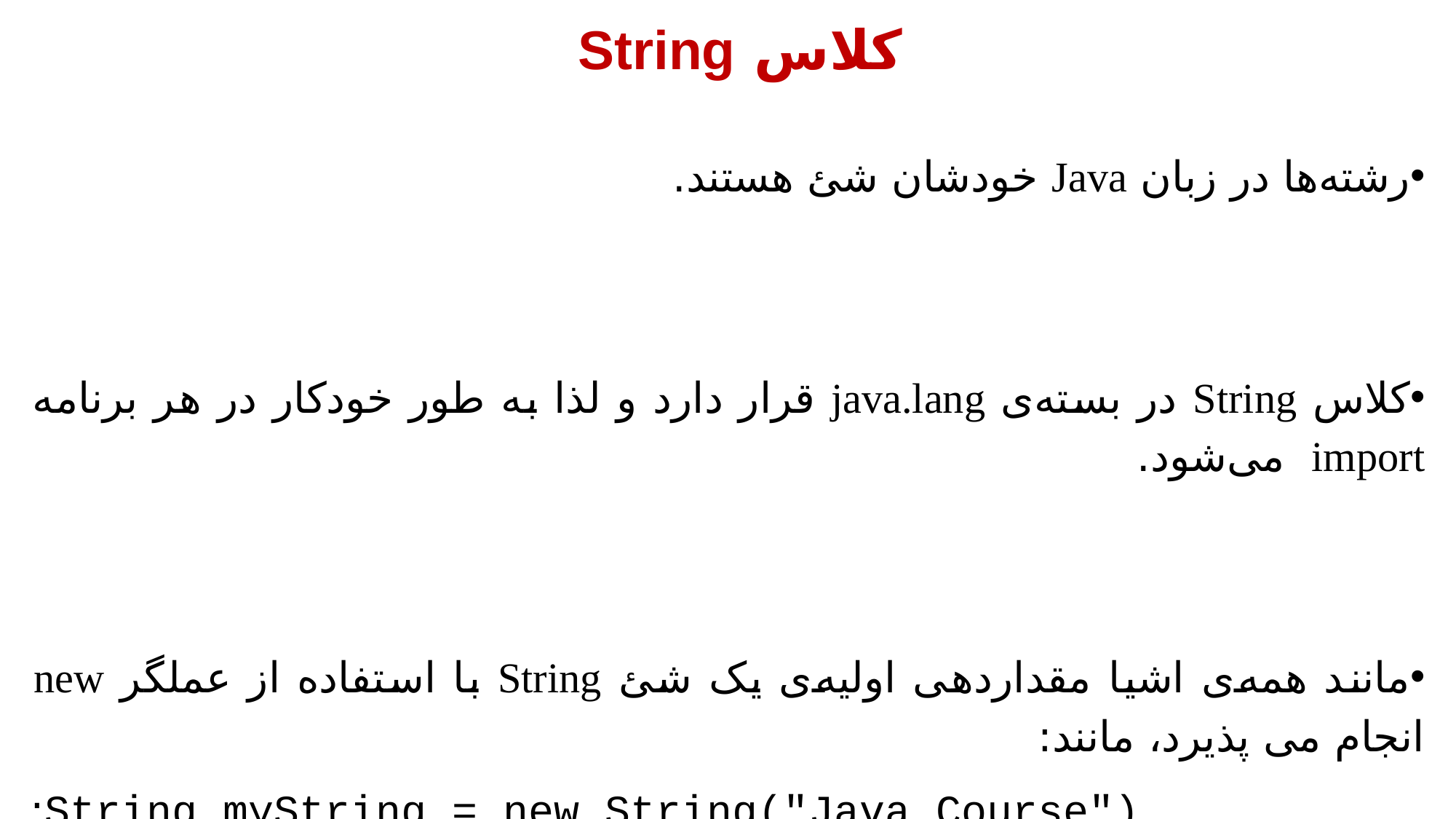

کلاس String
رشته‌ها در زبان Java خودشان شئ هستند.

کلاس String در بسته‌ی java.lang قرار دارد و لذا به طور خودکار در هر برنامه import  می‌شود.

مانند همه‌ی اشیا مقداردهی اولیه‌ی یک شئ String با استفاده از عملگر new انجام می پذیرد، مانند:
String myString = new String("Java Course");